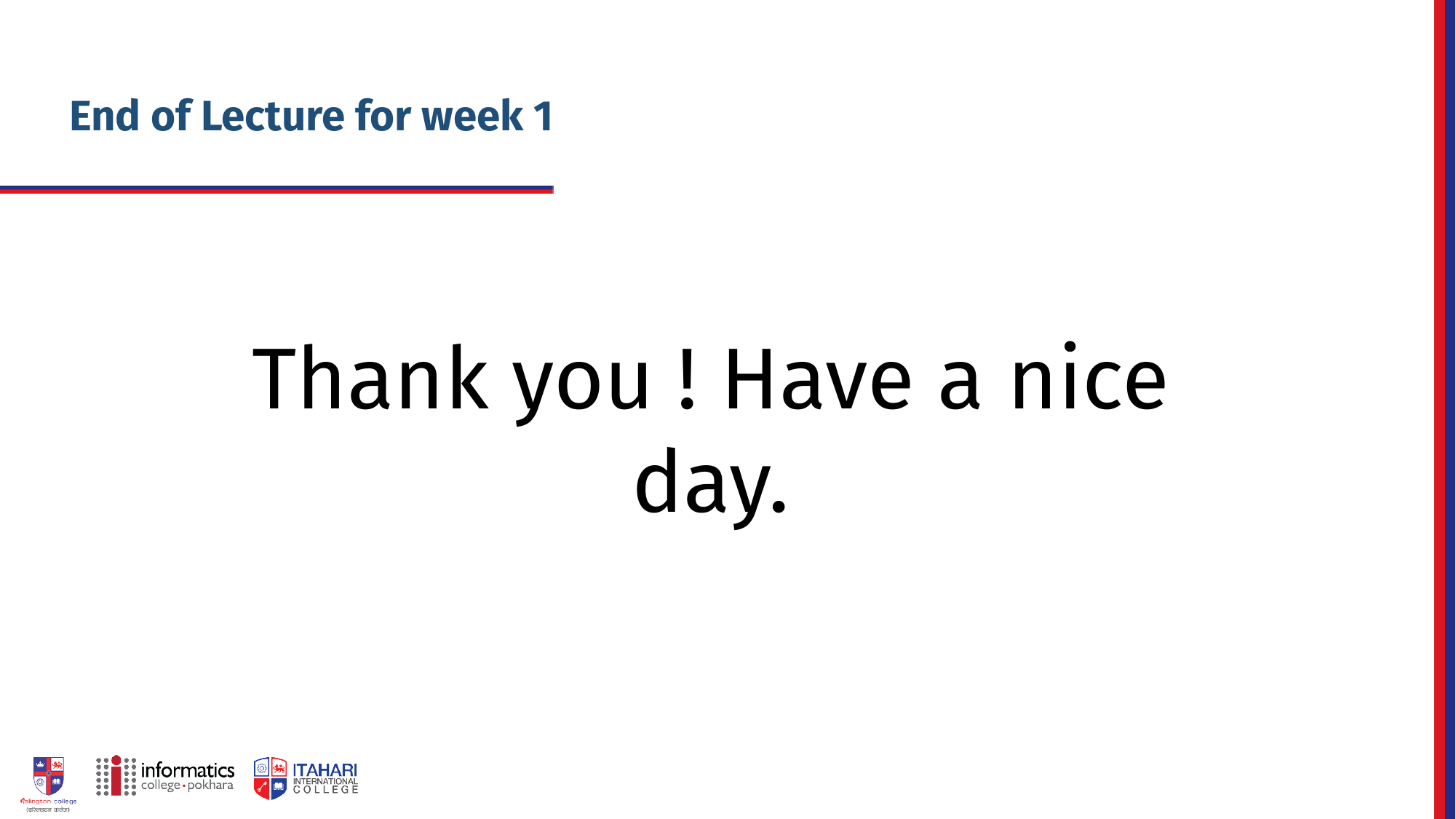

End of Lecture for week 1
Thank you ! Have a nice day.